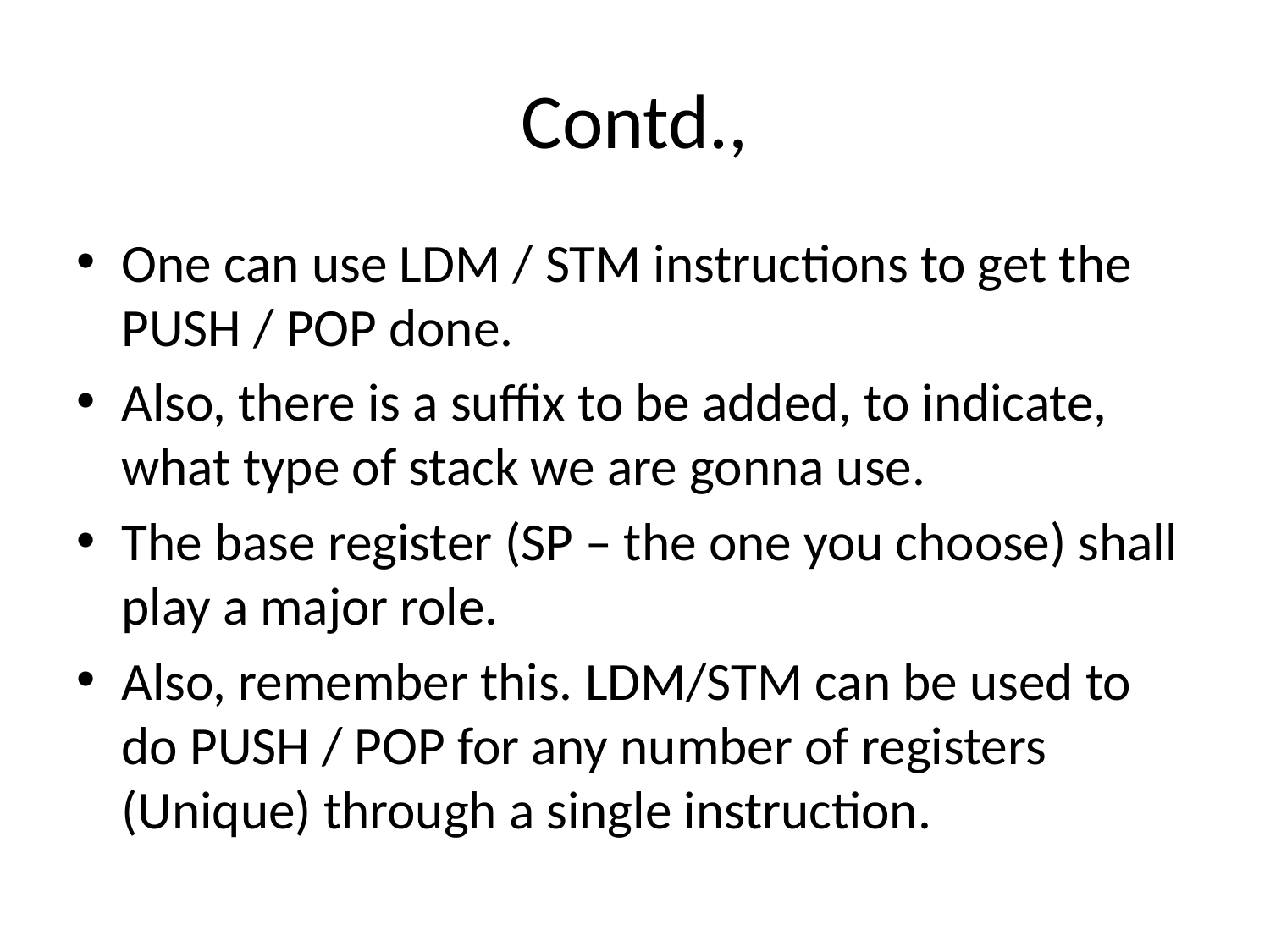

# Contd.,
One can use LDM / STM instructions to get the PUSH / POP done.
Also, there is a suffix to be added, to indicate, what type of stack we are gonna use.
The base register (SP – the one you choose) shall play a major role.
Also, remember this. LDM/STM can be used to do PUSH / POP for any number of registers (Unique) through a single instruction.